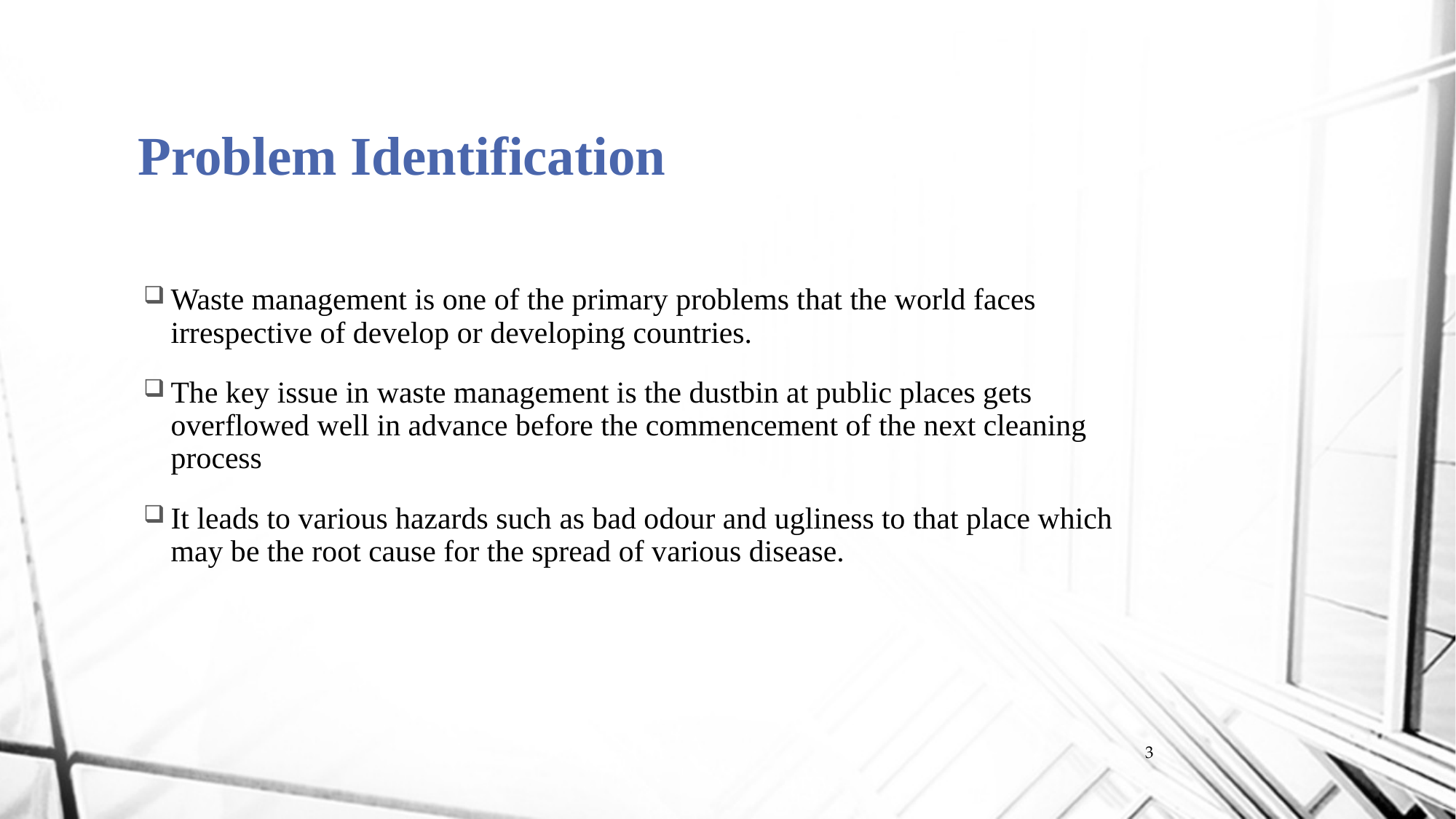

Problem Identification

Waste management is one of the primary problems that the world faces irrespective of develop or developing countries.
The key issue in waste management is the dustbin at public places gets overflowed well in advance before the commencement of the next cleaning process
It leads to various hazards such as bad odour and ugliness to that place which may be the root cause for the spread of various disease.

3